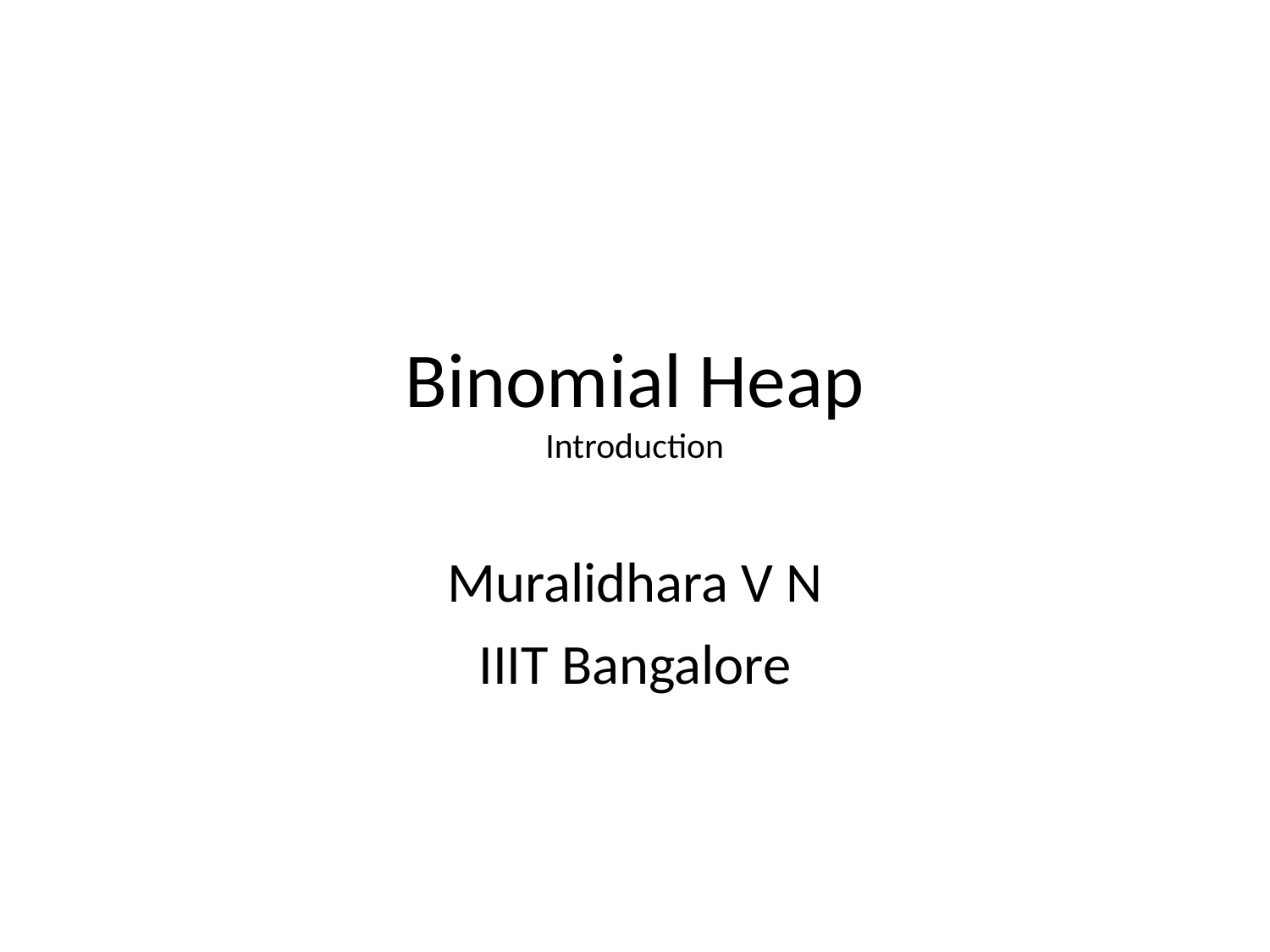

# Binomial Heap Introduction
Muralidhara V N
IIIT Bangalore